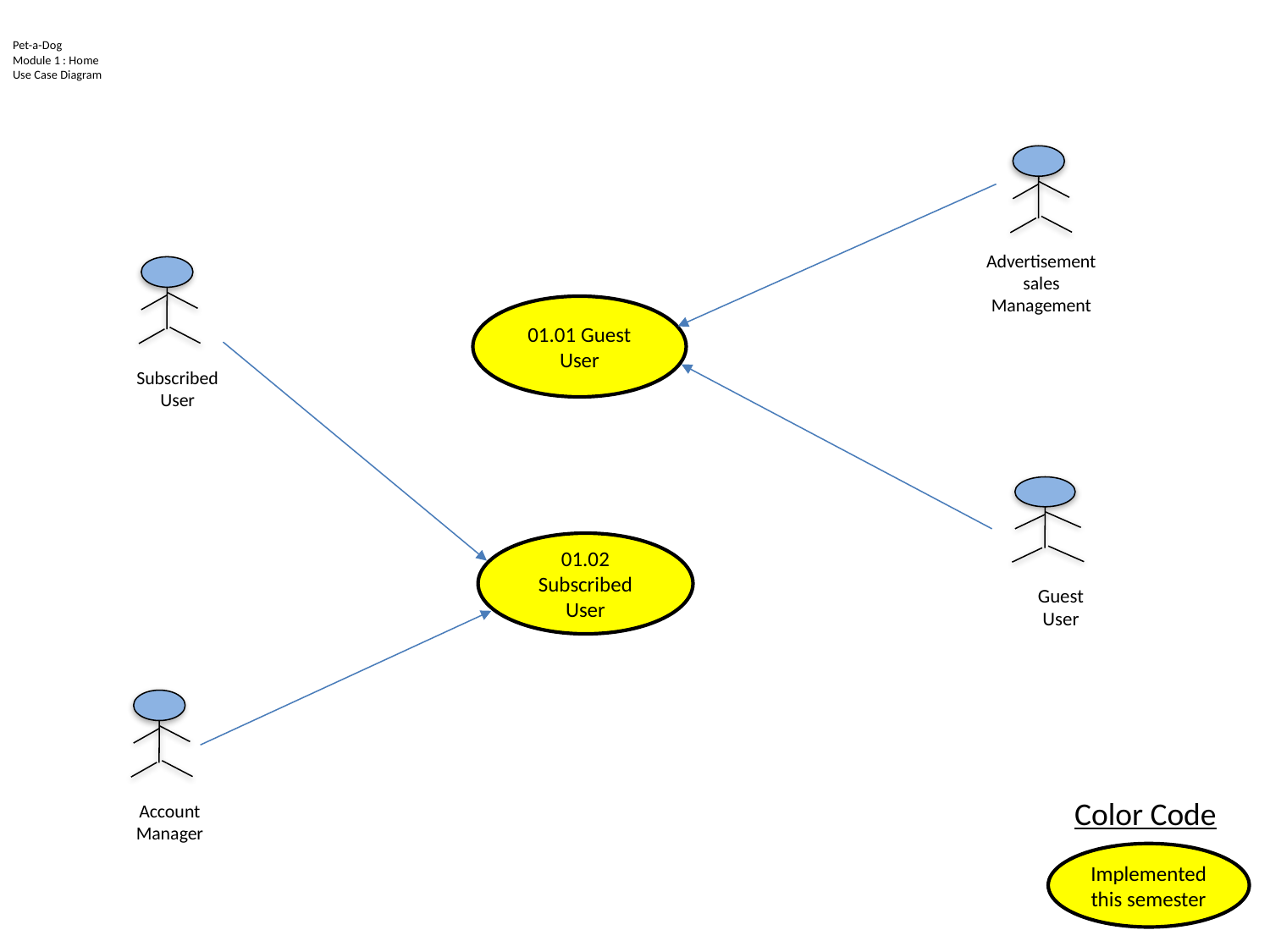

# Pet-a-Dog Module 1 : Home Use Case Diagram

Advertisement sales Management

Subscribed User
01.01 Guest User

Guest User
01.02 Subscribed User

Account Manager
Color Code
Implemented this semester